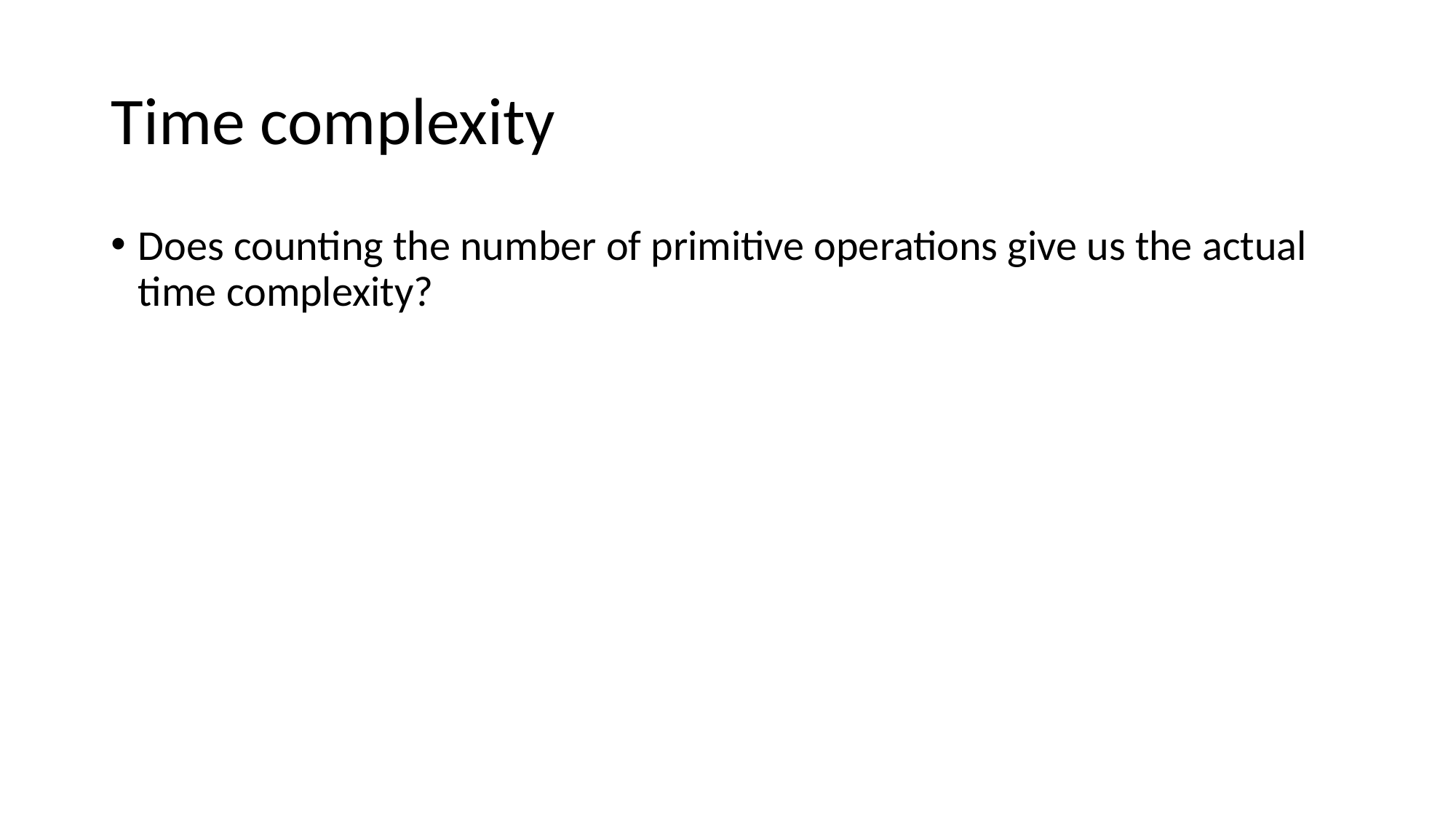

# Time complexity
Does counting the number of primitive operations give us the actual time complexity?